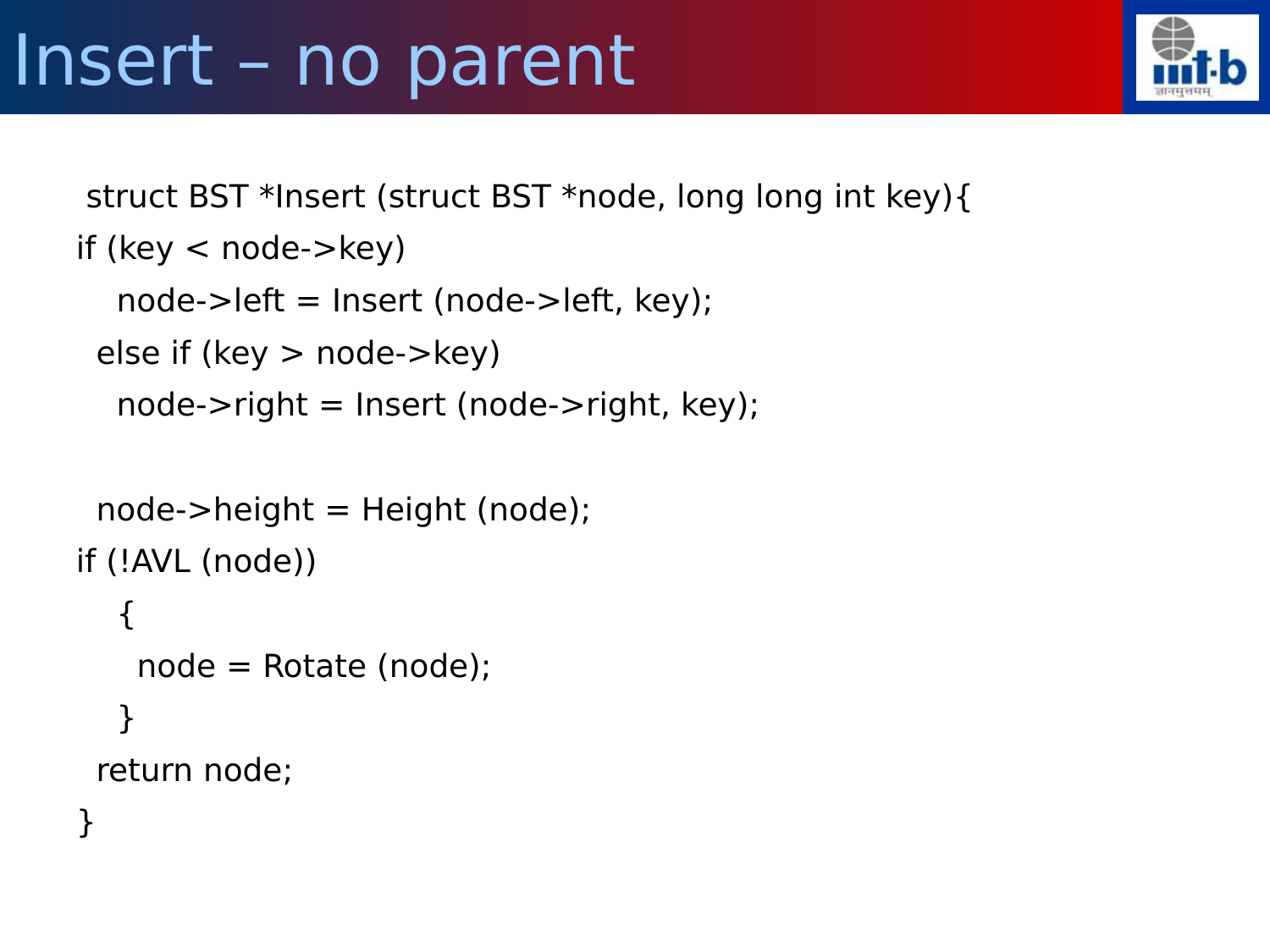

Insert – no parent
 struct BST *Insert (struct BST *node, long long int key){
if (key < node->key)
    node->left = Insert (node->left, key);
  else if (key > node->key)
    node->right = Insert (node->right, key);

  node->height = Height (node);
if (!AVL (node))
    {
      node = Rotate (node);
    }
  return node;
}